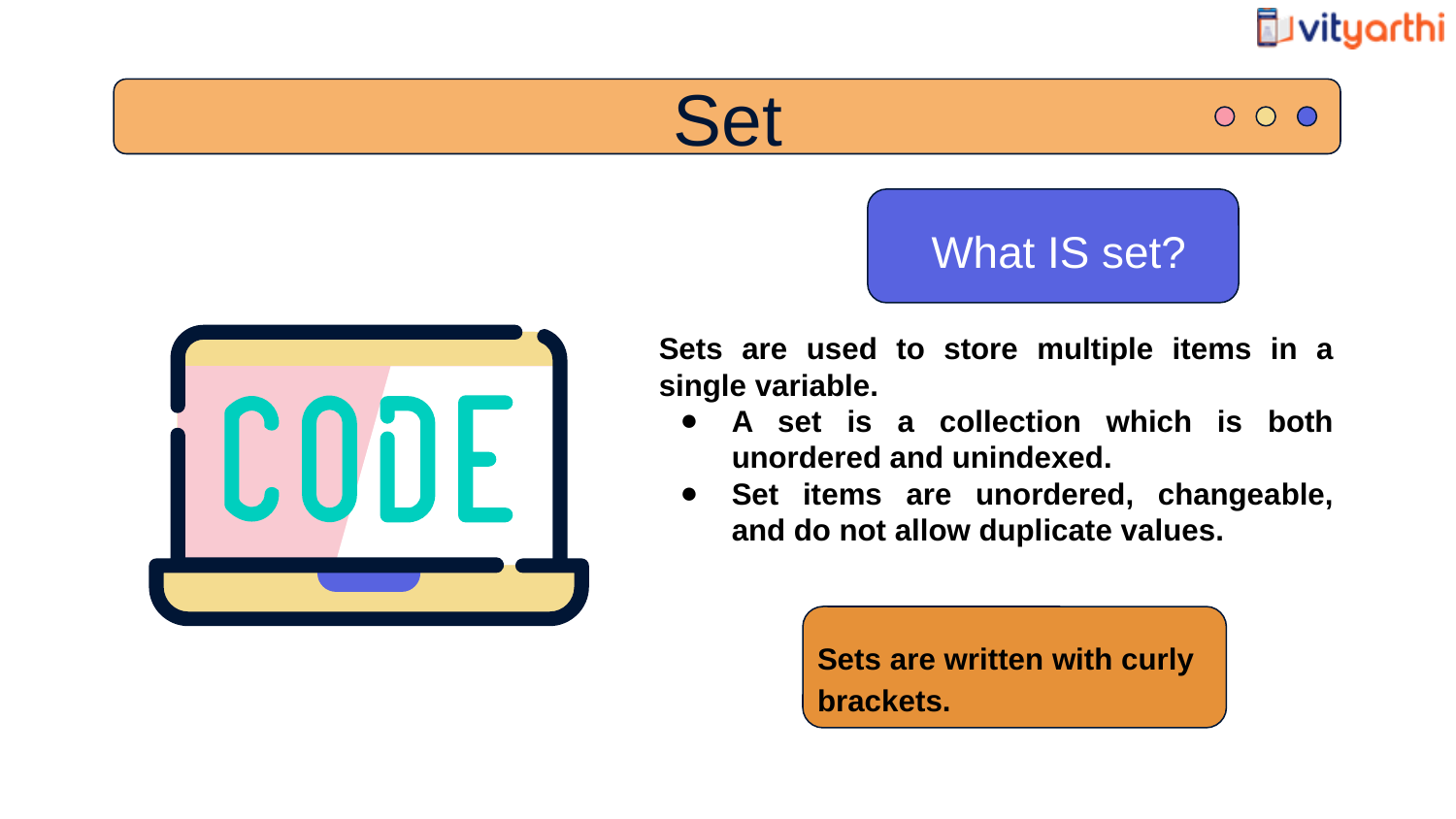

Set

What IS set?
Sets are used to store multiple items in a single variable.
A set is a collection which is both unordered and unindexed.
Set items are unordered, changeable, and do not allow duplicate values.

Sets are written with curly brackets.